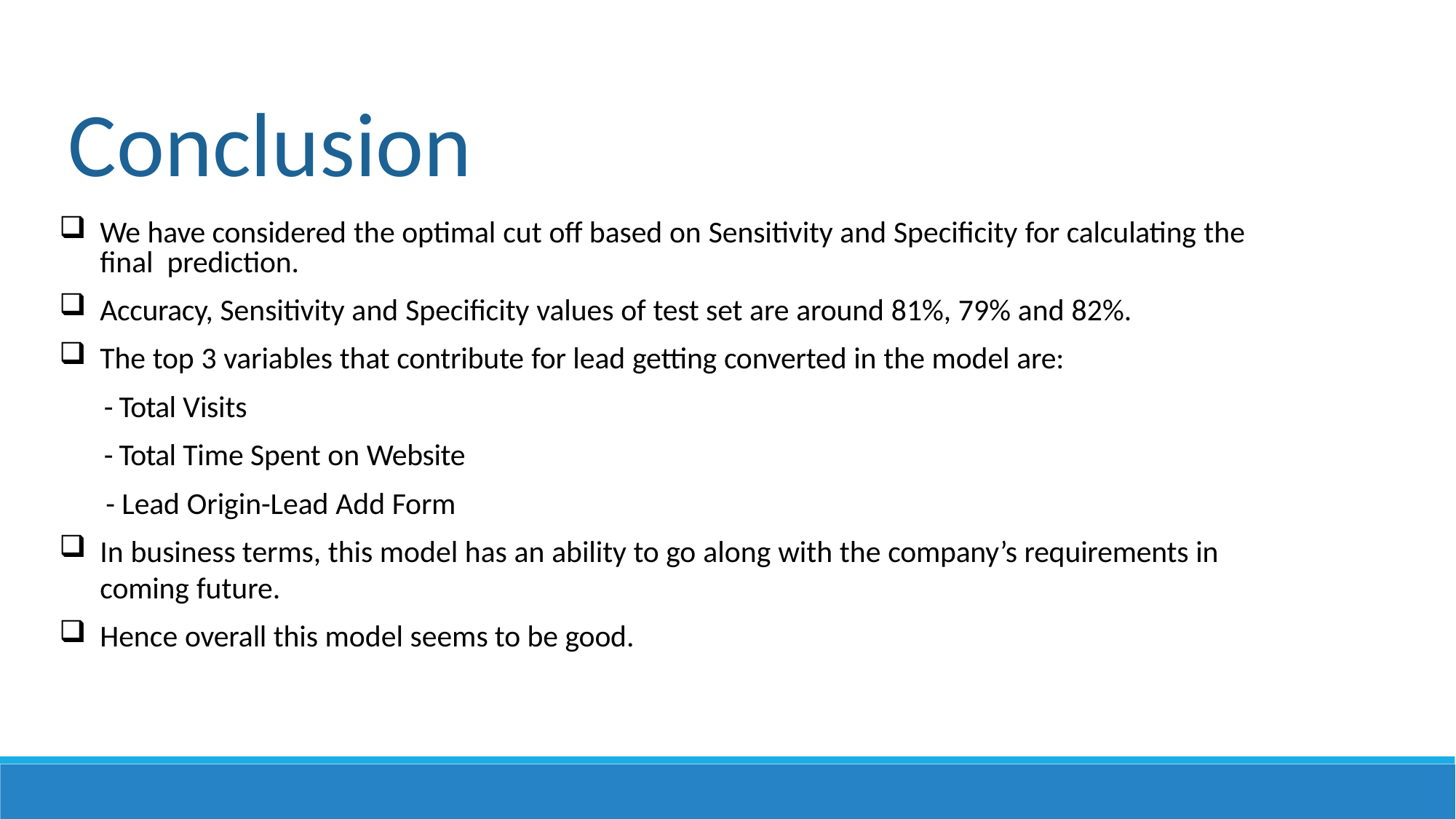

Conclusion
We have considered the optimal cut off based on Sensitivity and Specificity for calculating the final  prediction.
Accuracy, Sensitivity and Specificity values of test set are around 81%, 79% and 82%.
The top 3 variables that contribute for lead getting converted in the model are:
       - Total Visits
       - Total Time Spent on Website
       - Lead Origin-Lead Add Form
In business terms, this model has an ability to go along with the company’s requirements in coming future.
Hence overall this model seems to be good.